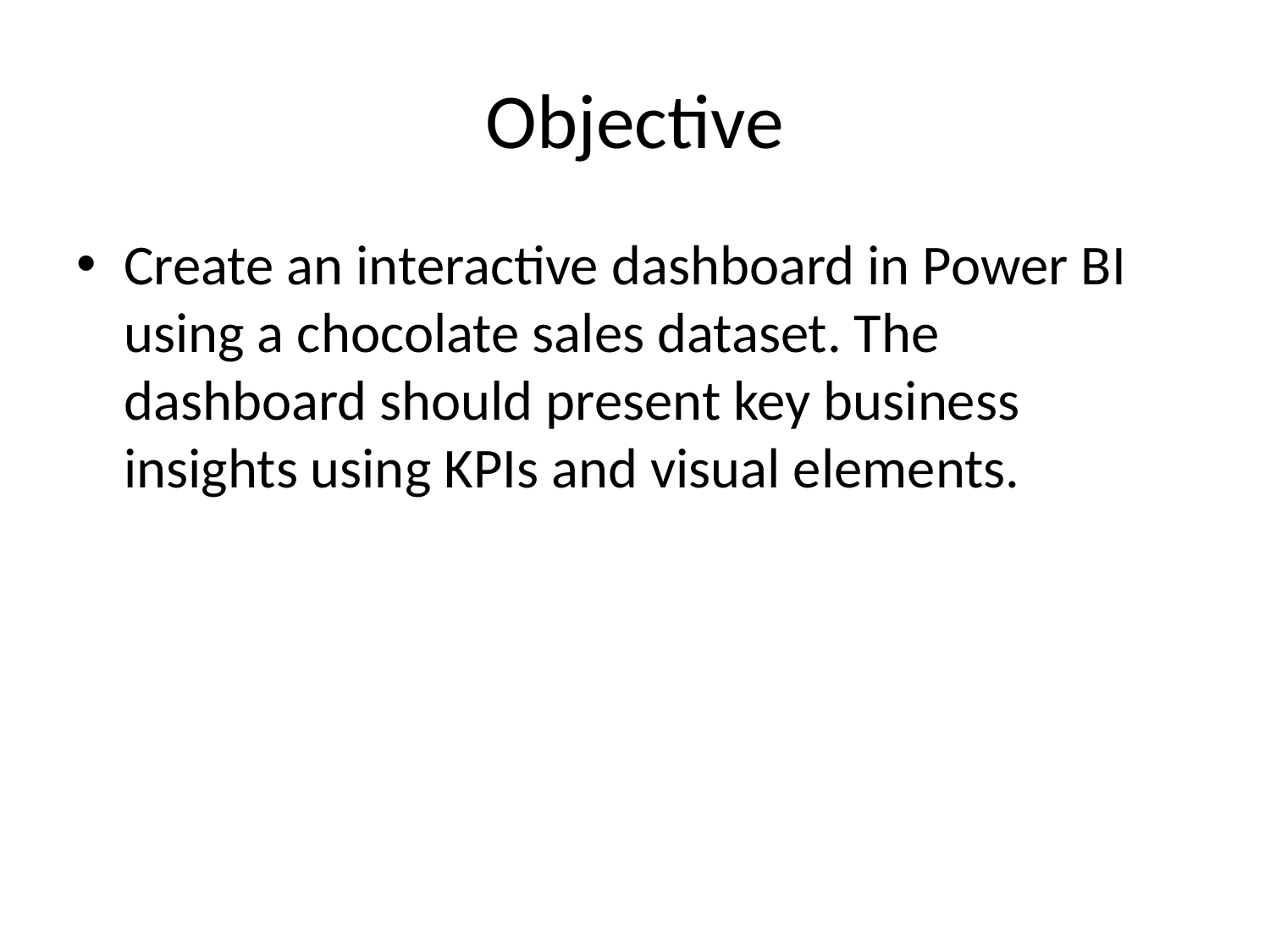

# Objective
Create an interactive dashboard in Power BI using a chocolate sales dataset. The dashboard should present key business insights using KPIs and visual elements.